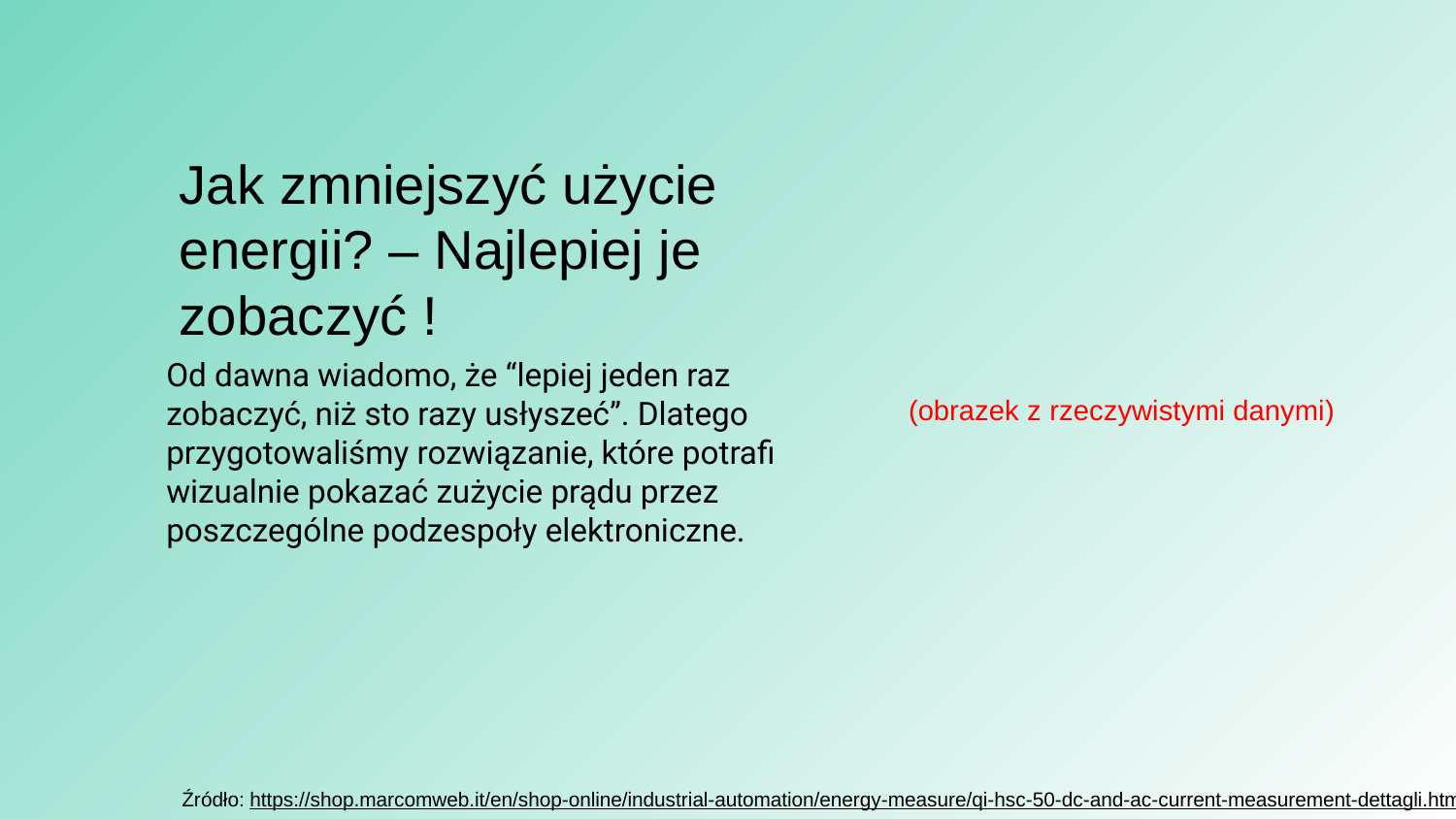

# Jak zmniejszyć użycie energii? – Najlepiej je zobaczyć !
Od dawna wiadomo, że “lepiej jeden raz zobaczyć, niż sto razy usłyszeć”. Dlatego przygotowaliśmy rozwiązanie, które potrafi wizualnie pokazać zużycie prądu przez poszczególne podzespoły elektroniczne.
(obrazek z rzeczywistymi danymi)
Źródło: https://shop.marcomweb.it/en/shop-online/industrial-automation/energy-measure/qi-hsc-50-dc-and-ac-current-measurement-dettagli.html